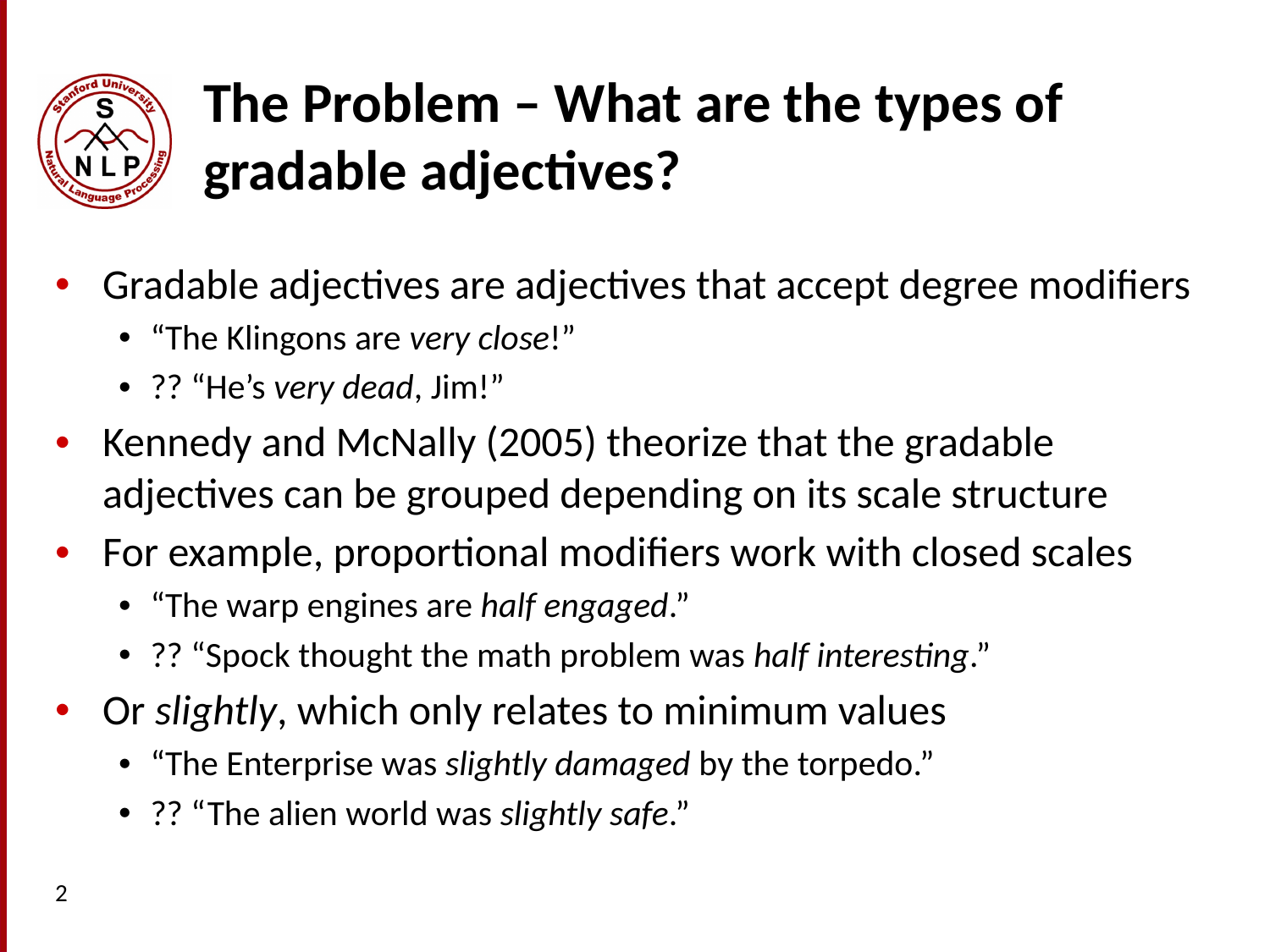

# The Problem – What are the types of gradable adjectives?
Gradable adjectives are adjectives that accept degree modifiers
“The Klingons are very close!”
?? “He’s very dead, Jim!”
Kennedy and McNally (2005) theorize that the gradable adjectives can be grouped depending on its scale structure
For example, proportional modifiers work with closed scales
“The warp engines are half engaged.”
?? “Spock thought the math problem was half interesting.”
Or slightly, which only relates to minimum values
“The Enterprise was slightly damaged by the torpedo.”
?? “The alien world was slightly safe.”
2